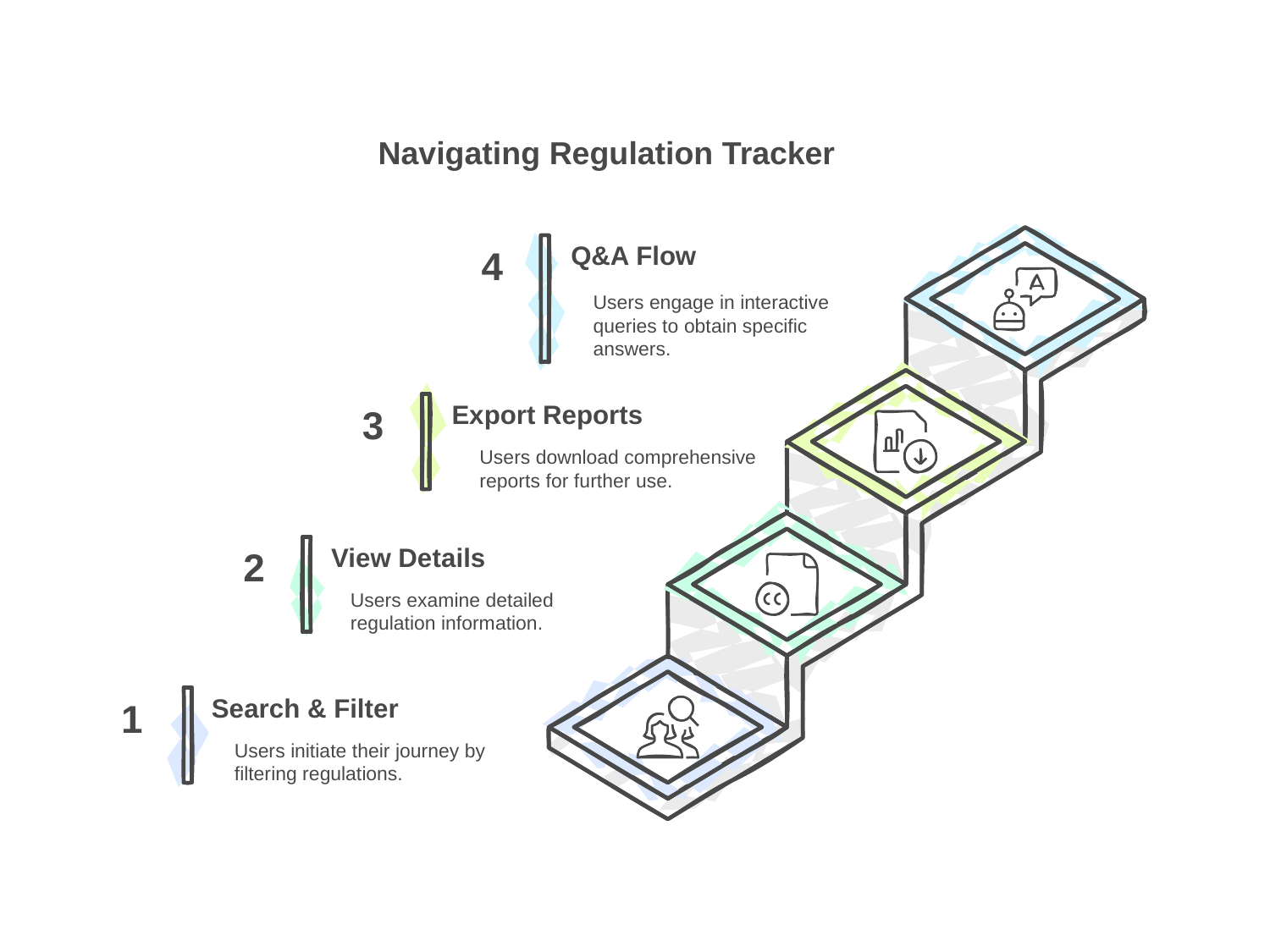

Navigating Regulation Tracker

Q&A Flow
4

Users engage in interactive
queries to obtain specific
answers.

Export Reports
3

Users download comprehensive
reports for further use.

View Details
2

Users examine detailed
regulation information.

Search & Filter
1

Users initiate their journey by
filtering regulations.